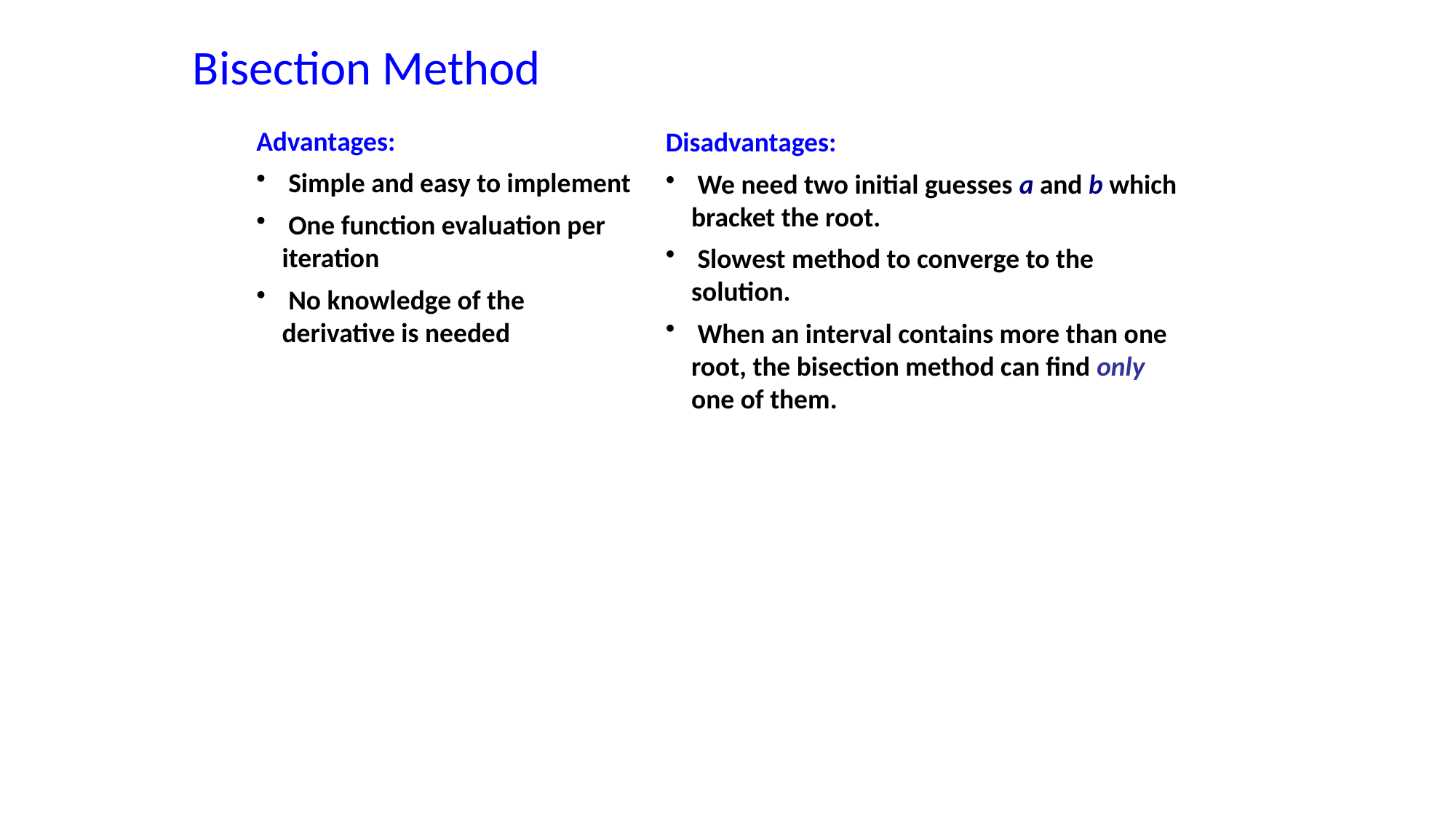

Bisection Method
Advantages:
 Simple and easy to implement
 One function evaluation per iteration
 No knowledge of the derivative is needed
Disadvantages:
 We need two initial guesses a and b which bracket the root.
 Slowest method to converge to the solution.
 When an interval contains more than one root, the bisection method can find only one of them.